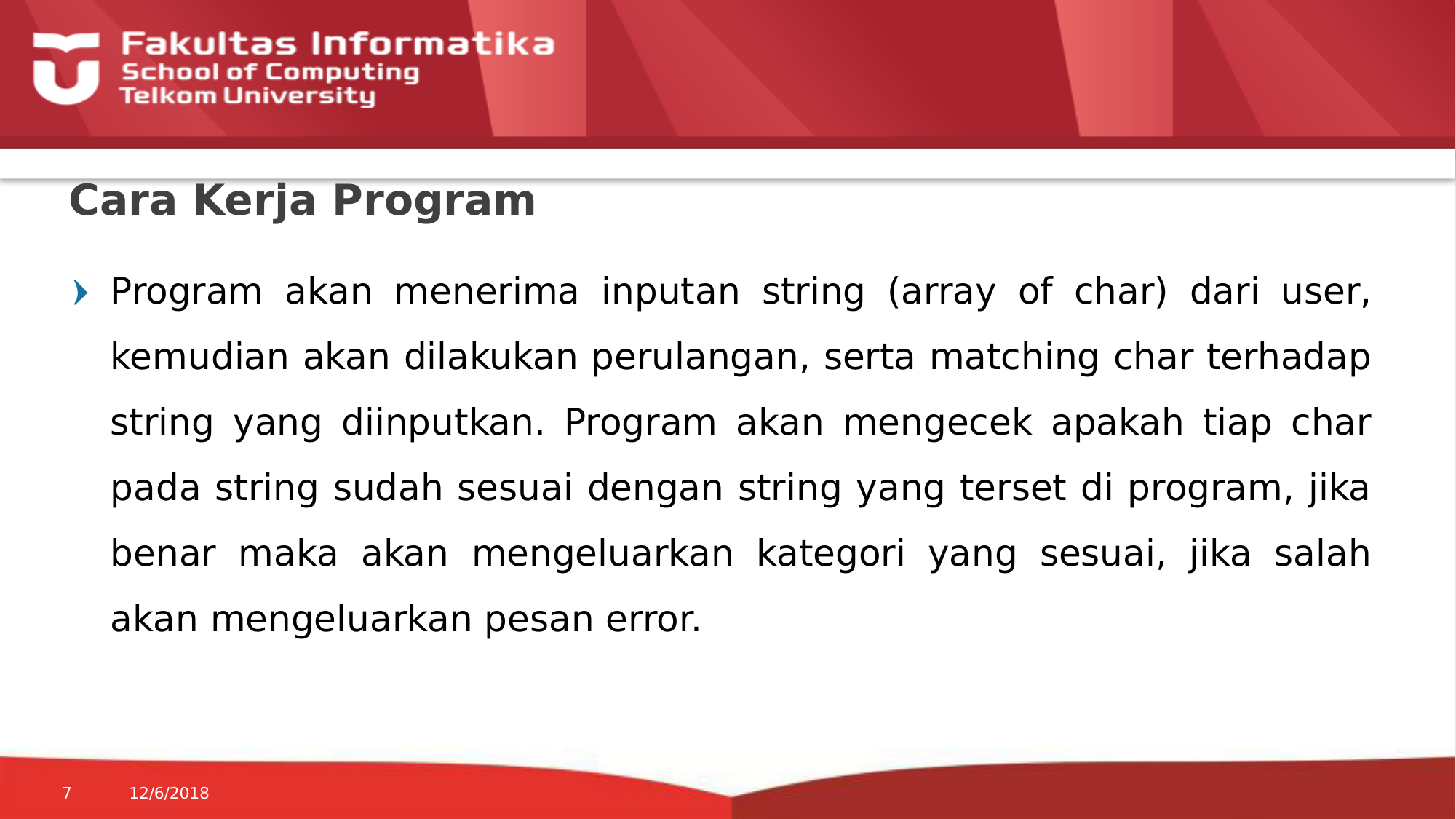

# Cara Kerja Program
Program akan menerima inputan string (array of char) dari user, kemudian akan dilakukan perulangan, serta matching char terhadap string yang diinputkan. Program akan mengecek apakah tiap char pada string sudah sesuai dengan string yang terset di program, jika benar maka akan mengeluarkan kategori yang sesuai, jika salah akan mengeluarkan pesan error.

7
12/6/2018